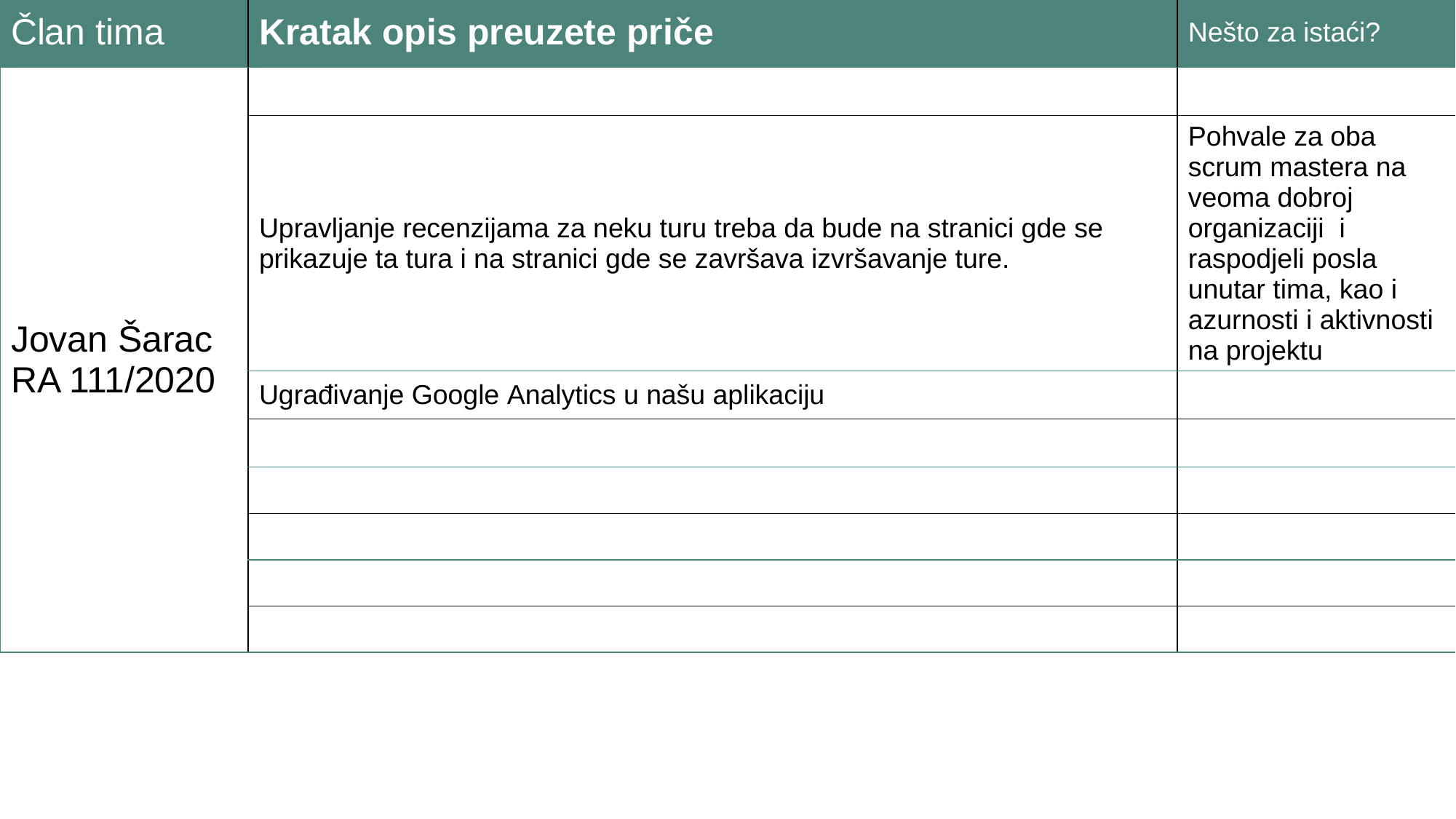

| Član tima | Kratak opis preuzete priče | Nešto za istaći? |
| --- | --- | --- |
| Jovan Šarac RA 111/2020 |  |  |
|  | Upravljanje recenzijama za neku turu treba da bude na stranici gde se prikazuje ta tura i na stranici gde se završava izvršavanje ture. | Pohvale za oba scrum mastera na veoma dobroj organizaciji i raspodjeli posla unutar tima, kao i azurnosti i aktivnosti na projektu |
|  | Ugrađivanje Google Analytics u našu aplikaciju |  |
|  |  |  |
|  |  |  |
|  |  |  |
|  |  |  |
|  |  |  |